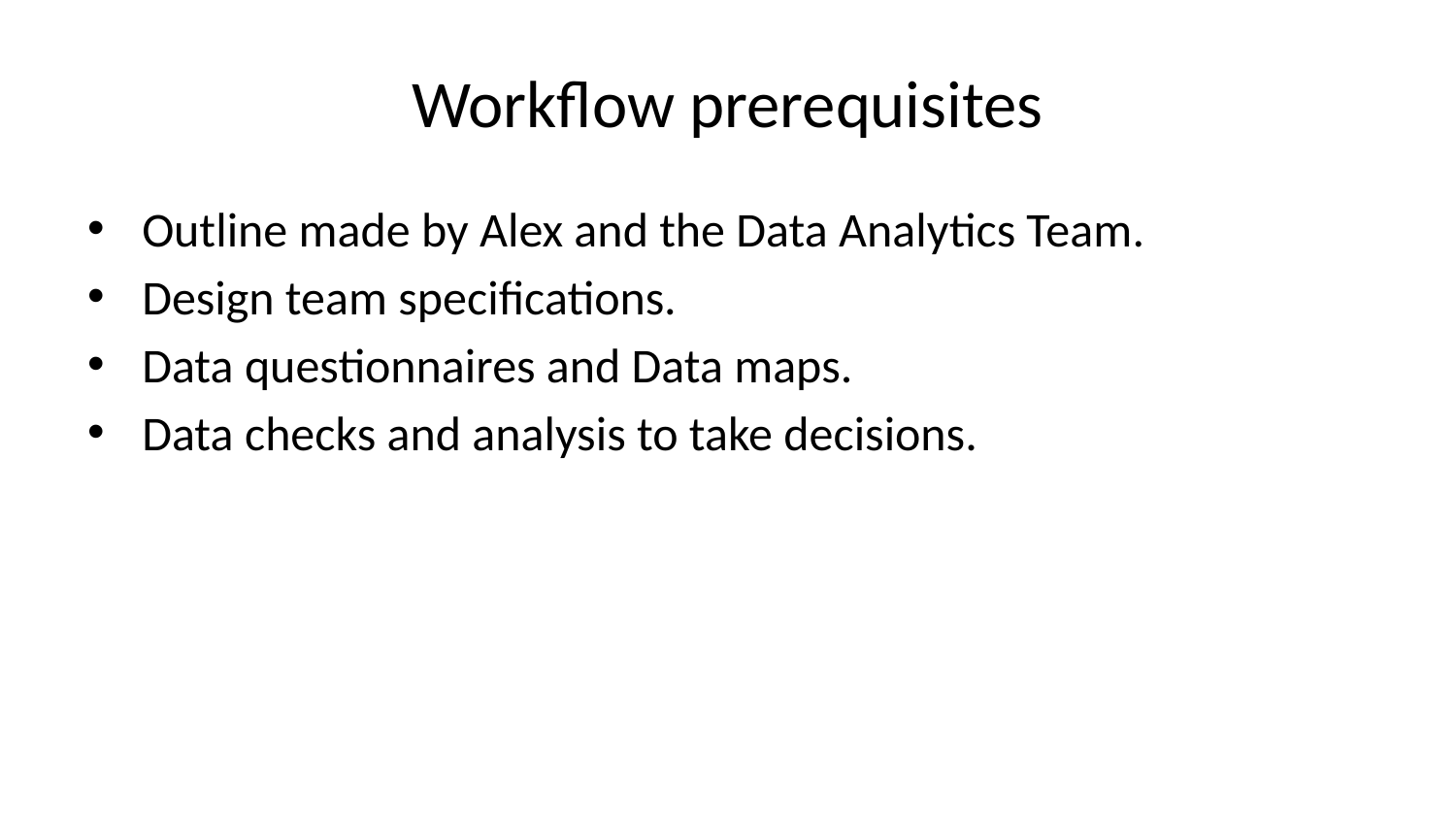

# Workflow prerequisites
Outline made by Alex and the Data Analytics Team.
Design team specifications.
Data questionnaires and Data maps.
Data checks and analysis to take decisions.